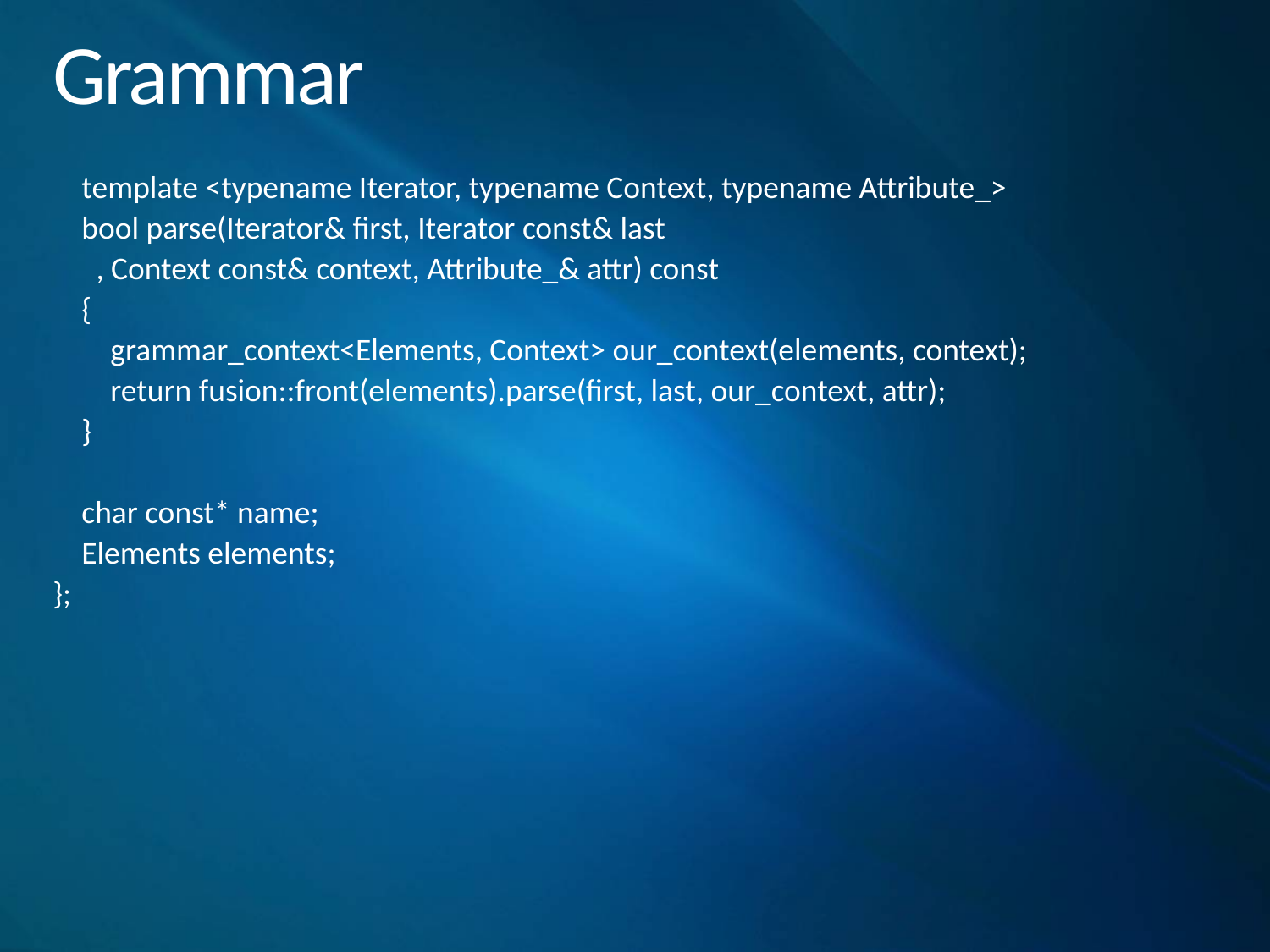

# Grammar

    template <typename Iterator, typename Context, typename Attribute_>
    bool parse(Iterator& first, Iterator const& last
      , Context const& context, Attribute_& attr) const
    {
        grammar_context<Elements, Context> our_context(elements, context);
        return fusion::front(elements).parse(first, last, our_context, attr);
    }

    char const* name;
    Elements elements;
};